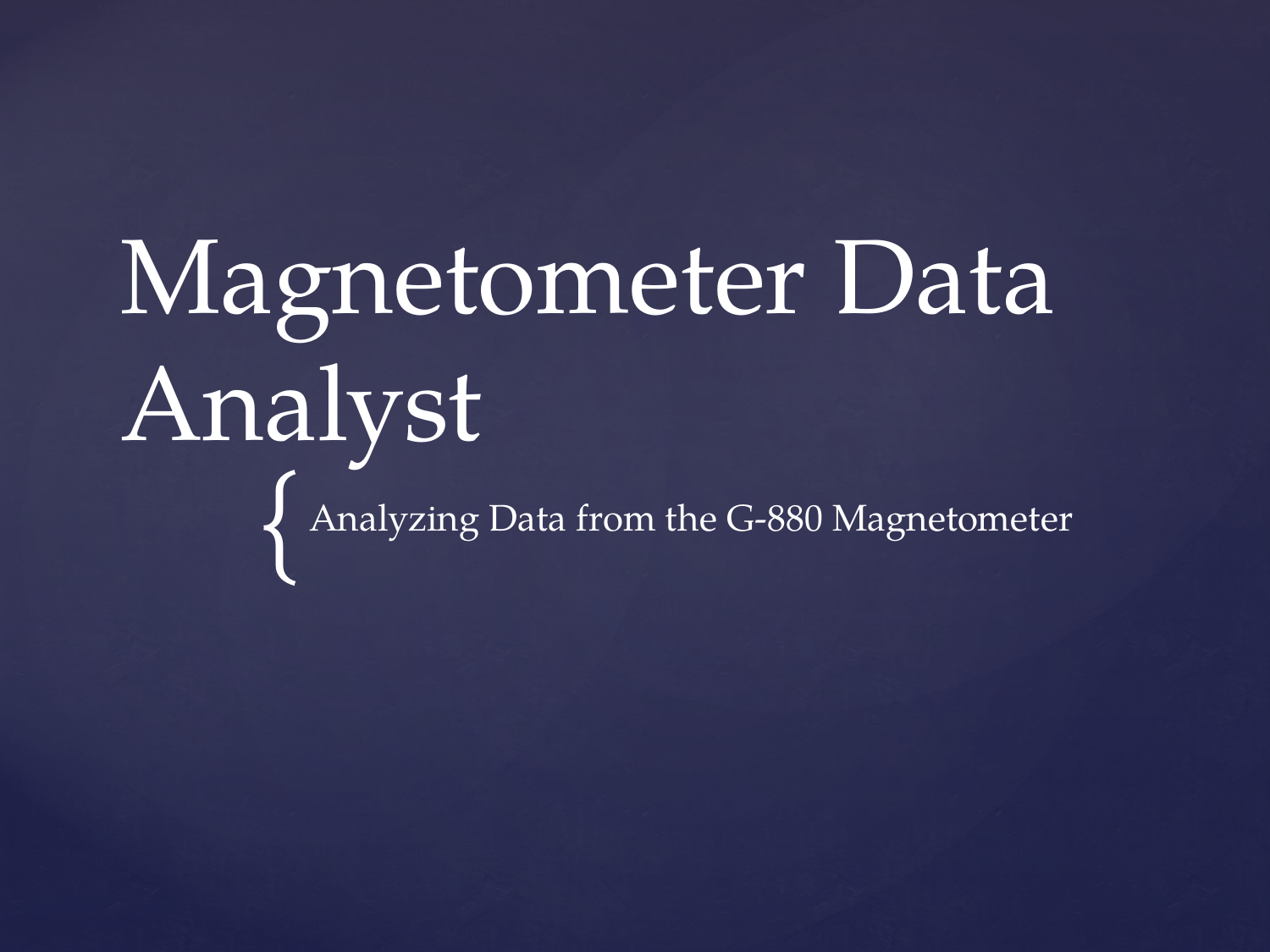

# Magnetometer Data Analyst
Analyzing Data from the G-880 Magnetometer